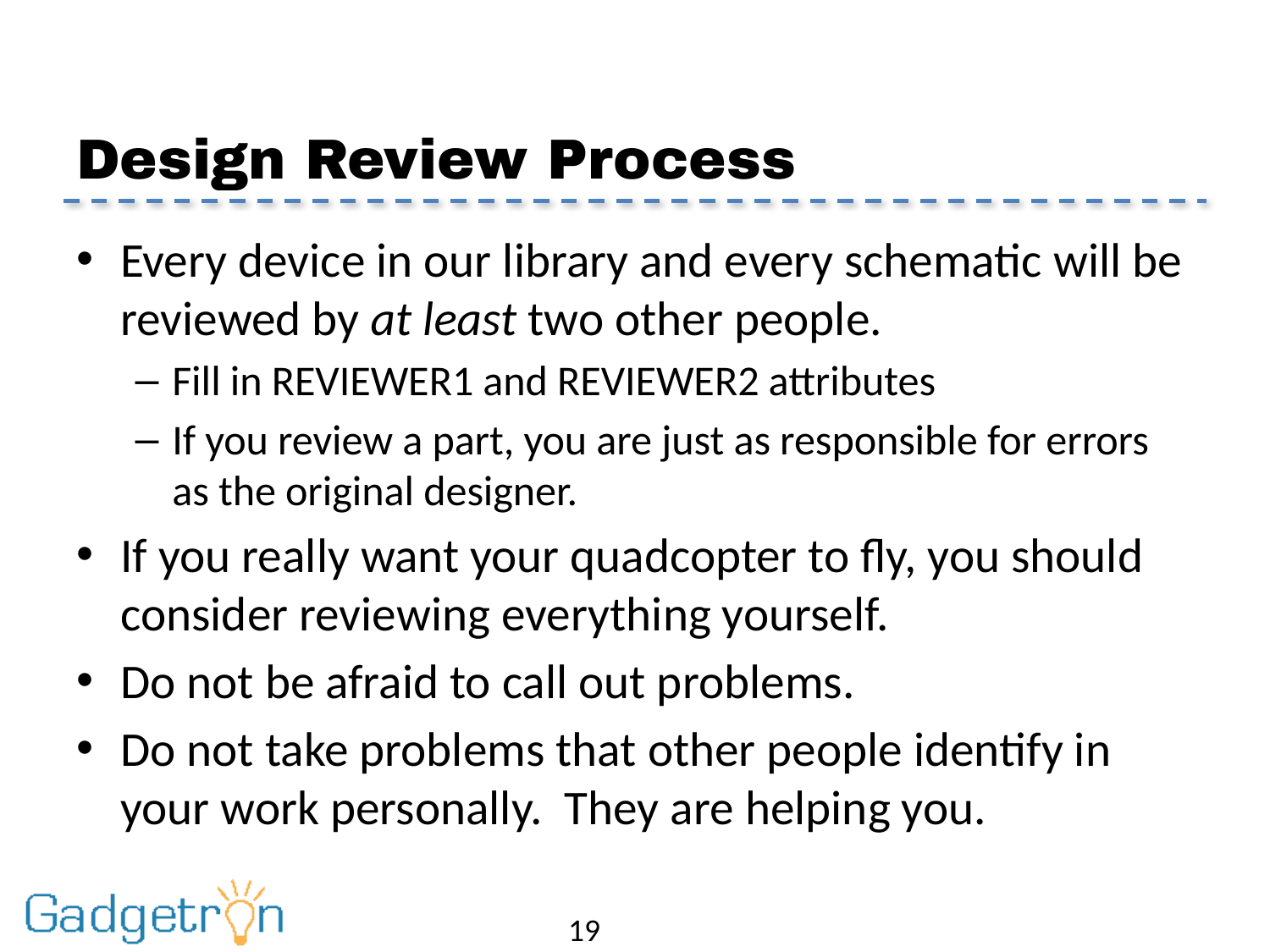

# Design Review Process
Every device in our library and every schematic will be reviewed by at least two other people.
Fill in REVIEWER1 and REVIEWER2 attributes
If you review a part, you are just as responsible for errors as the original designer.
If you really want your quadcopter to fly, you should consider reviewing everything yourself.
Do not be afraid to call out problems.
Do not take problems that other people identify in your work personally.  They are helping you.